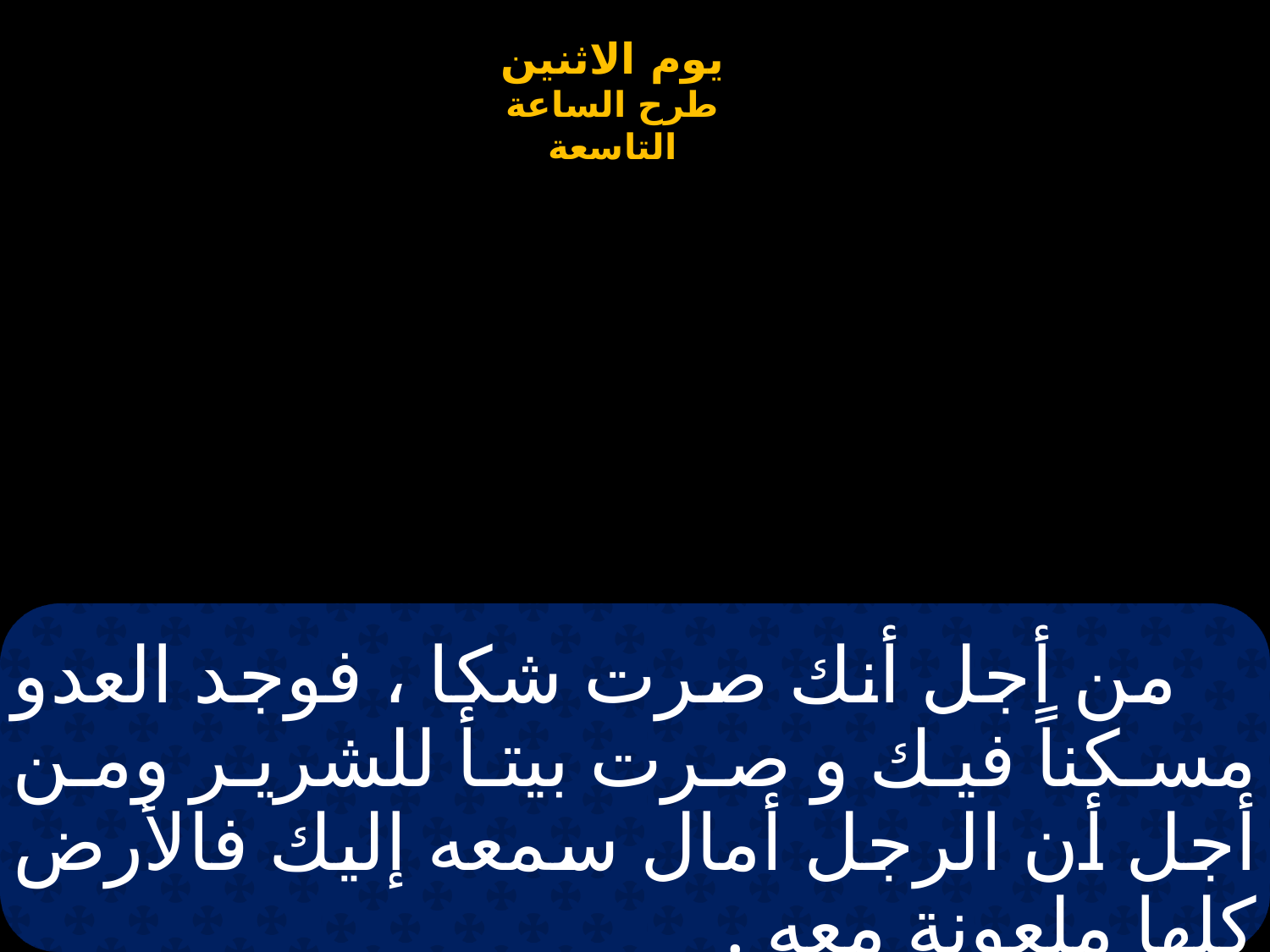

# من أجل أنك صرت شكا ، فوجد العدو مسكناً فيك و صرت بيتأ للشرير ومن أجل أن الرجل أمال سمعه إليك فالأرض كلها ملعونة معه .